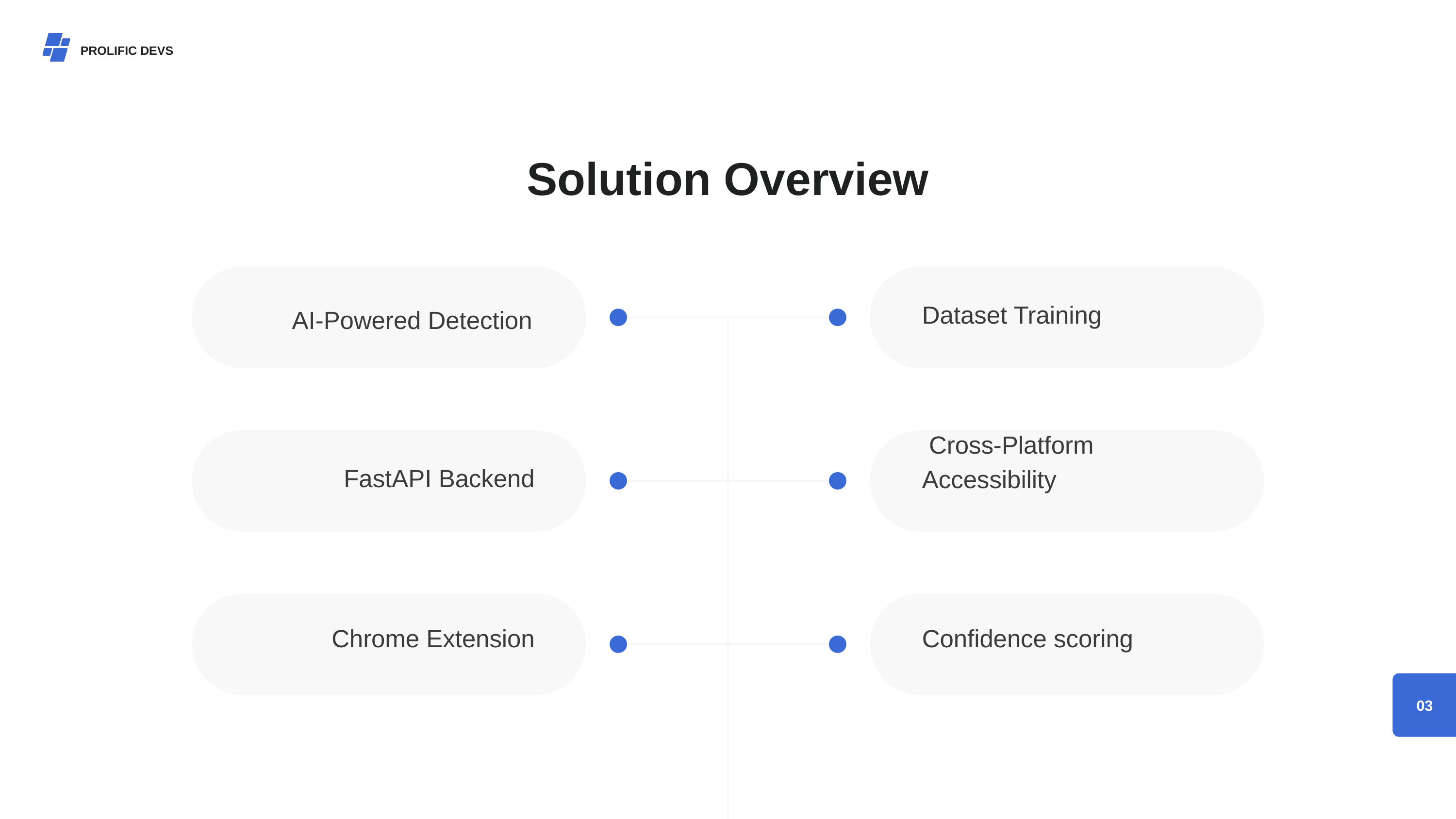

PROLIFIC DEVS
Solution Overview

Dataset Training
AI-Powered Detection

 Cross-Platform Accessibility

FastAPI Backend

 Chrome Extension
Confidence scoring

03